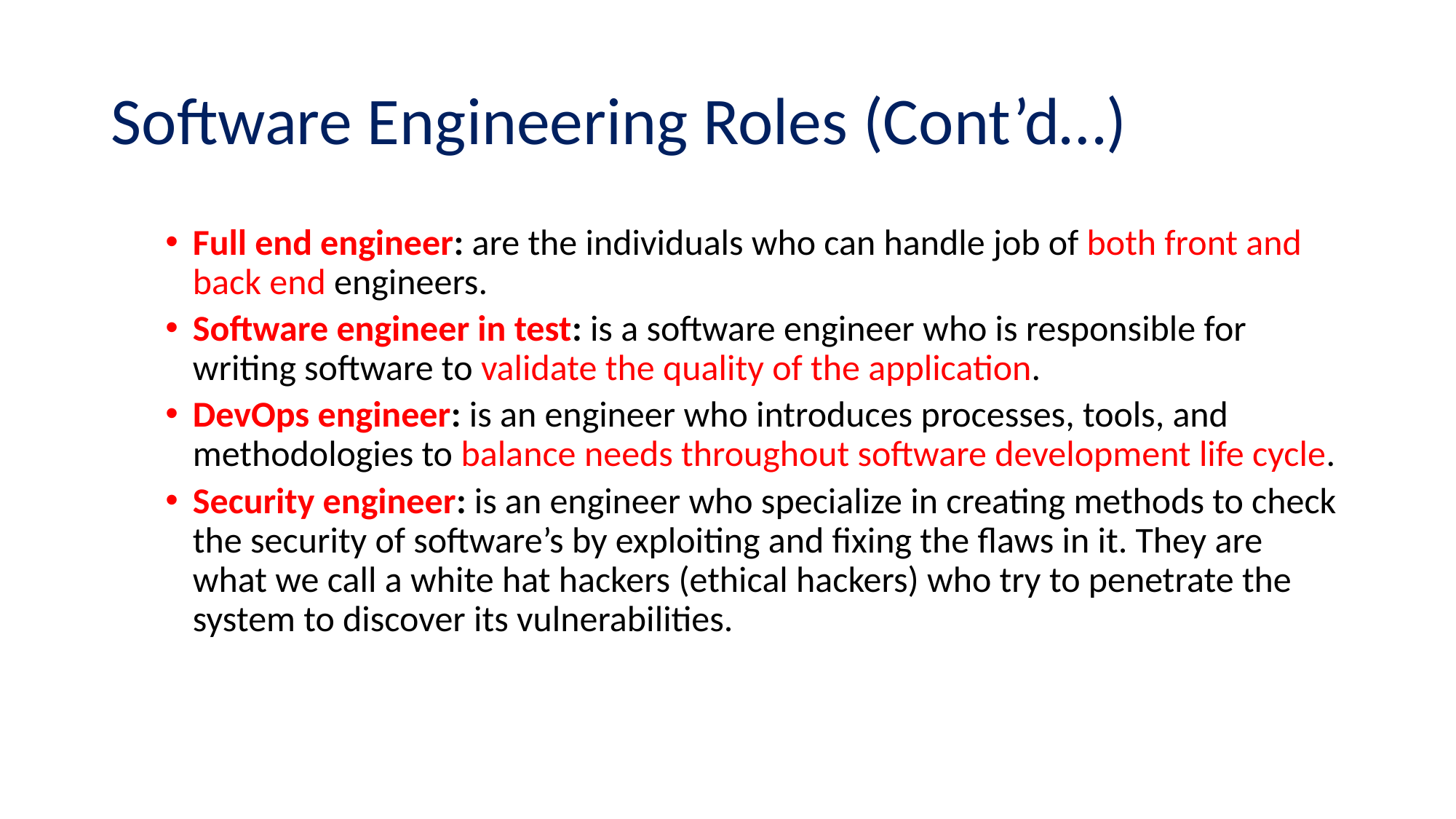

# Software Engineering Roles (Cont’d…)
Full end engineer: are the individuals who can handle job of both front and back end engineers.
Software engineer in test: is a software engineer who is responsible for writing software to validate the quality of the application.
DevOps engineer: is an engineer who introduces processes, tools, and methodologies to balance needs throughout software development life cycle.
Security engineer: is an engineer who specialize in creating methods to check the security of software’s by exploiting and fixing the flaws in it. They are what we call a white hat hackers (ethical hackers) who try to penetrate the system to discover its vulnerabilities.